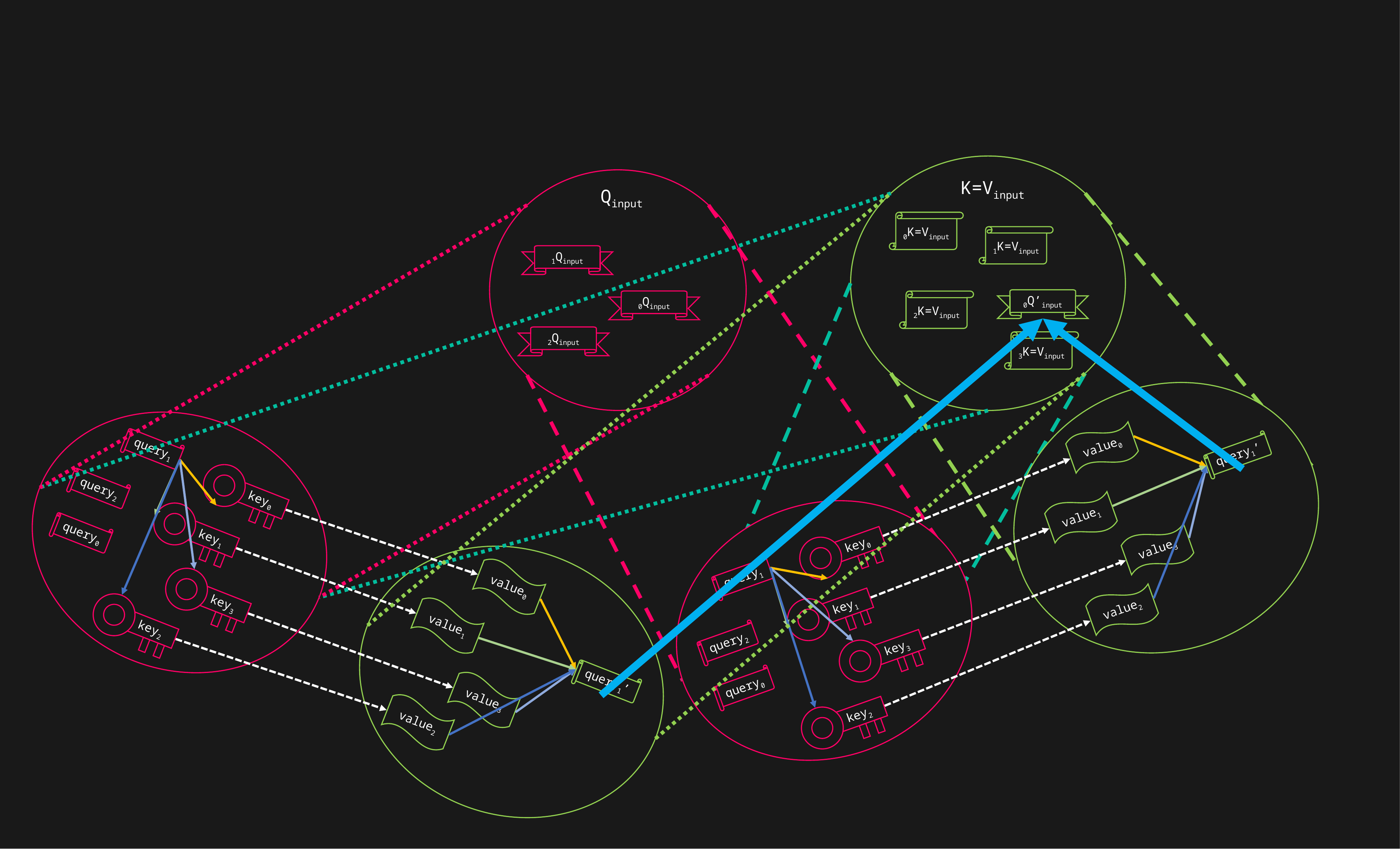

K=Vinput
Qinput
0K=Vinput
1K=Vinput
1Qinput
0Q’input
0Qinput
2K=Vinput
2Qinput
3K=Vinput

value0
query1

key0

value1
query1’

key1

query2
query0
value3

key3

value2

key2

value0
query1

key0

value1
query1’

key1

query2
query0
value3

key3

value2

key2